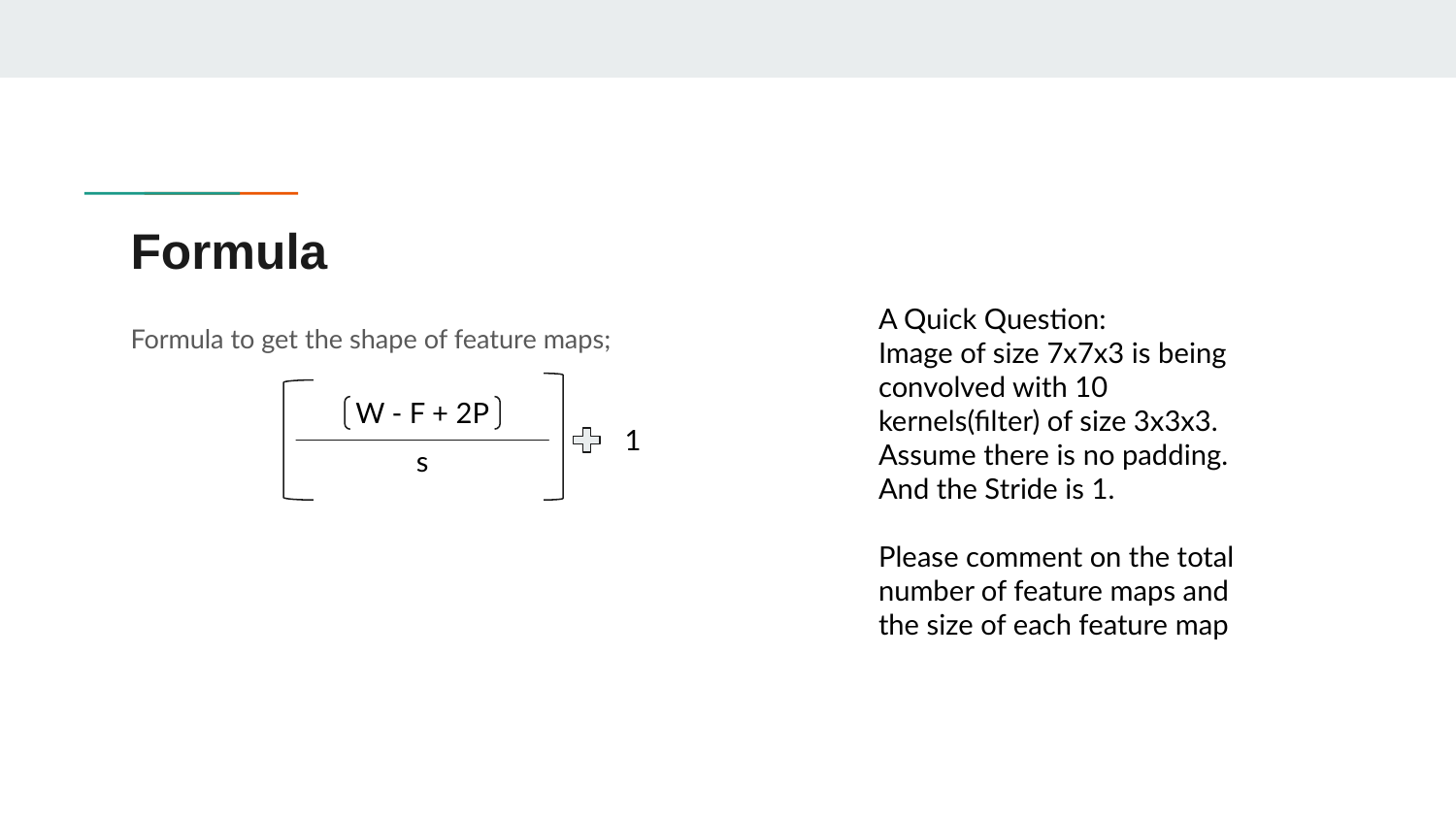

# Formula
A Quick Question:
Image of size 7x7x3 is being convolved with 10 kernels(filter) of size 3x3x3. Assume there is no padding. And the Stride is 1.
Please comment on the total number of feature maps and the size of each feature map
Formula to get the shape of feature maps;

W - F + 2P

1

s